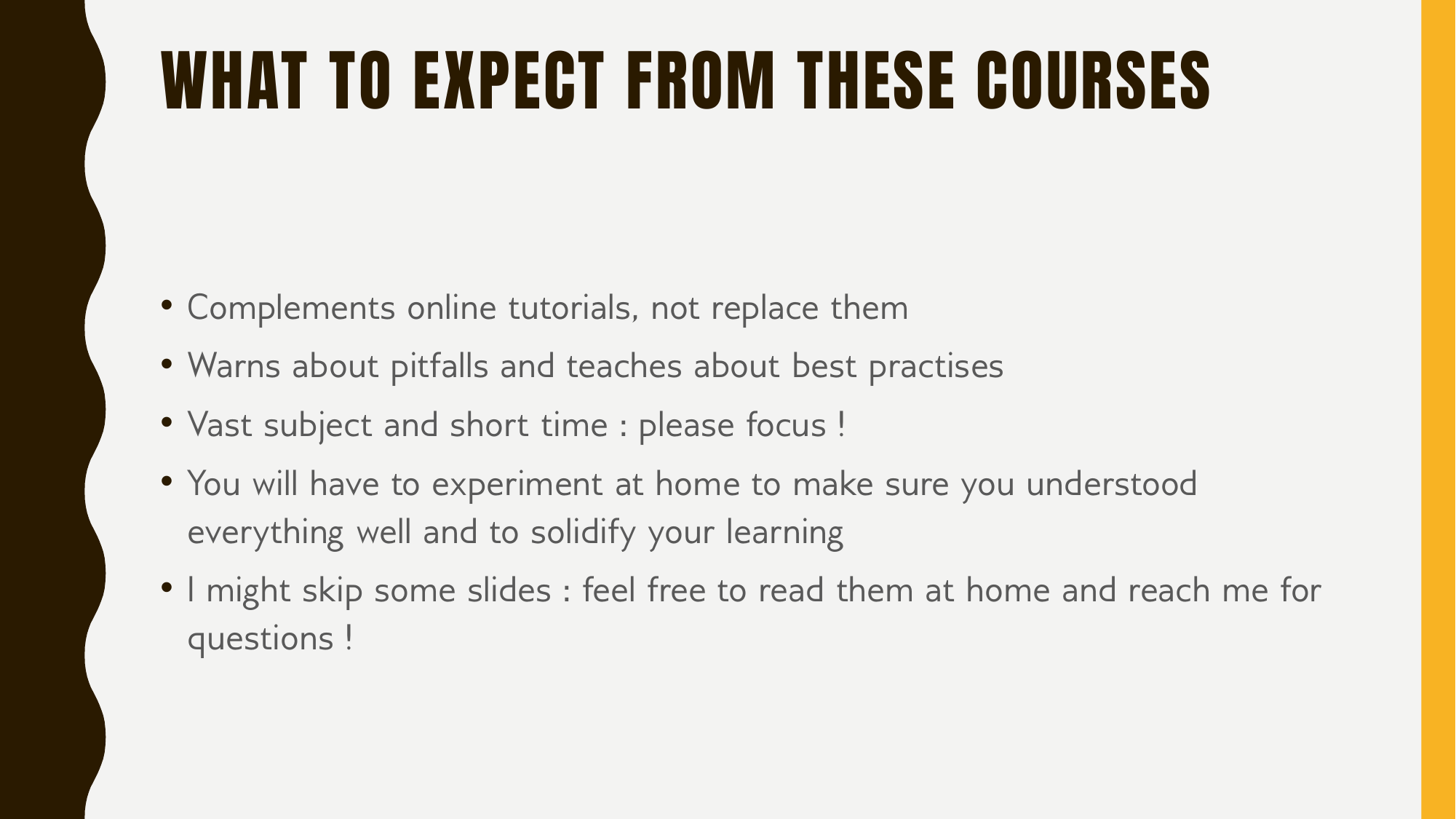

# What to expect from these courses
Complements online tutorials, not replace them
Warns about pitfalls and teaches about best practises
Vast subject and short time : please focus !
You will have to experiment at home to make sure you understood everything well and to solidify your learning
I might skip some slides : feel free to read them at home and reach me for questions !